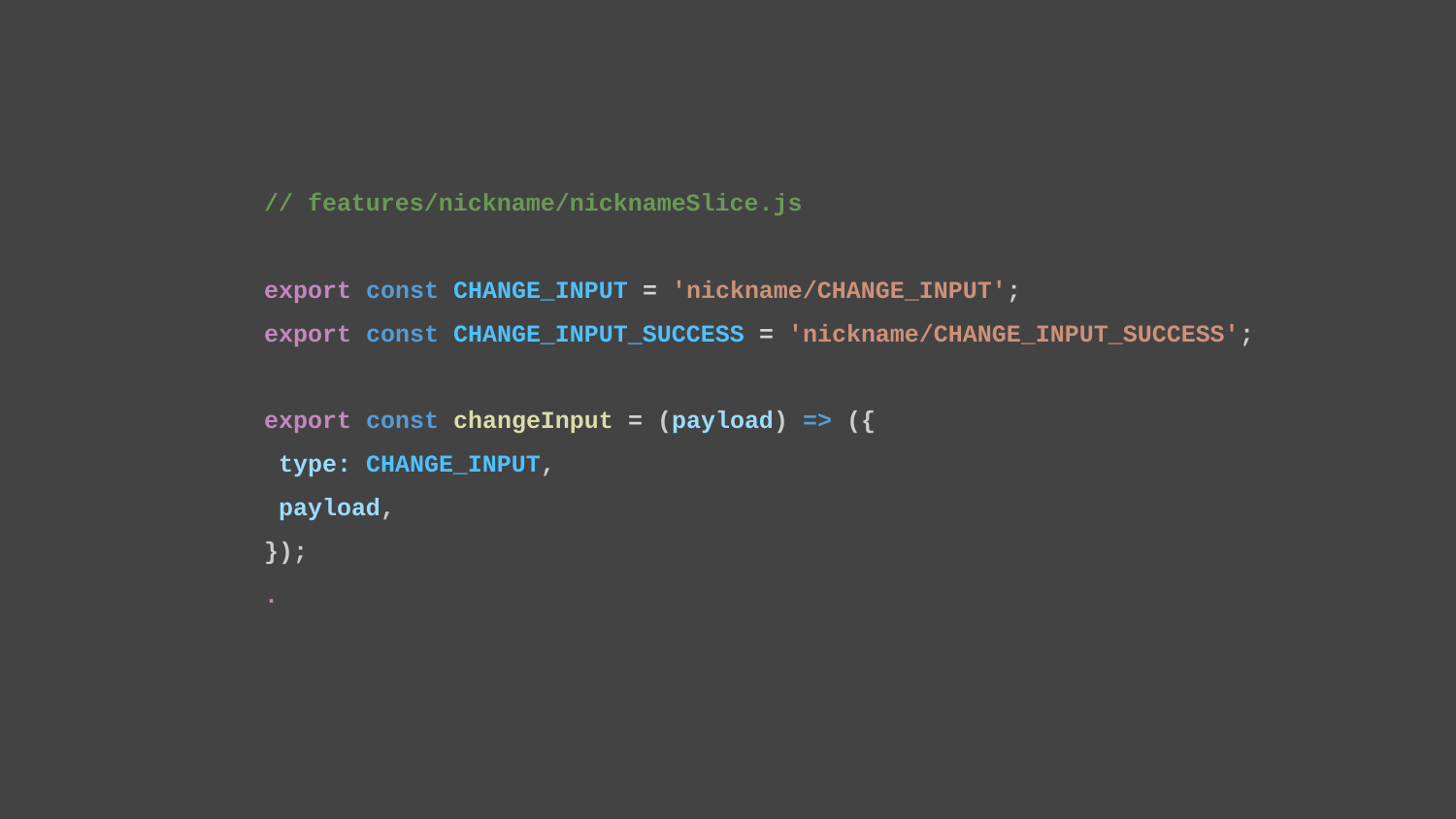

// features/nickname/nicknameSlice.js

export const CHANGE_INPUT = 'nickname/CHANGE_INPUT';
export const CHANGE_INPUT_SUCCESS = 'nickname/CHANGE_INPUT_SUCCESS';

export const changeInput = (payload) => ({
 type: CHANGE_INPUT,
 payload,
});
.